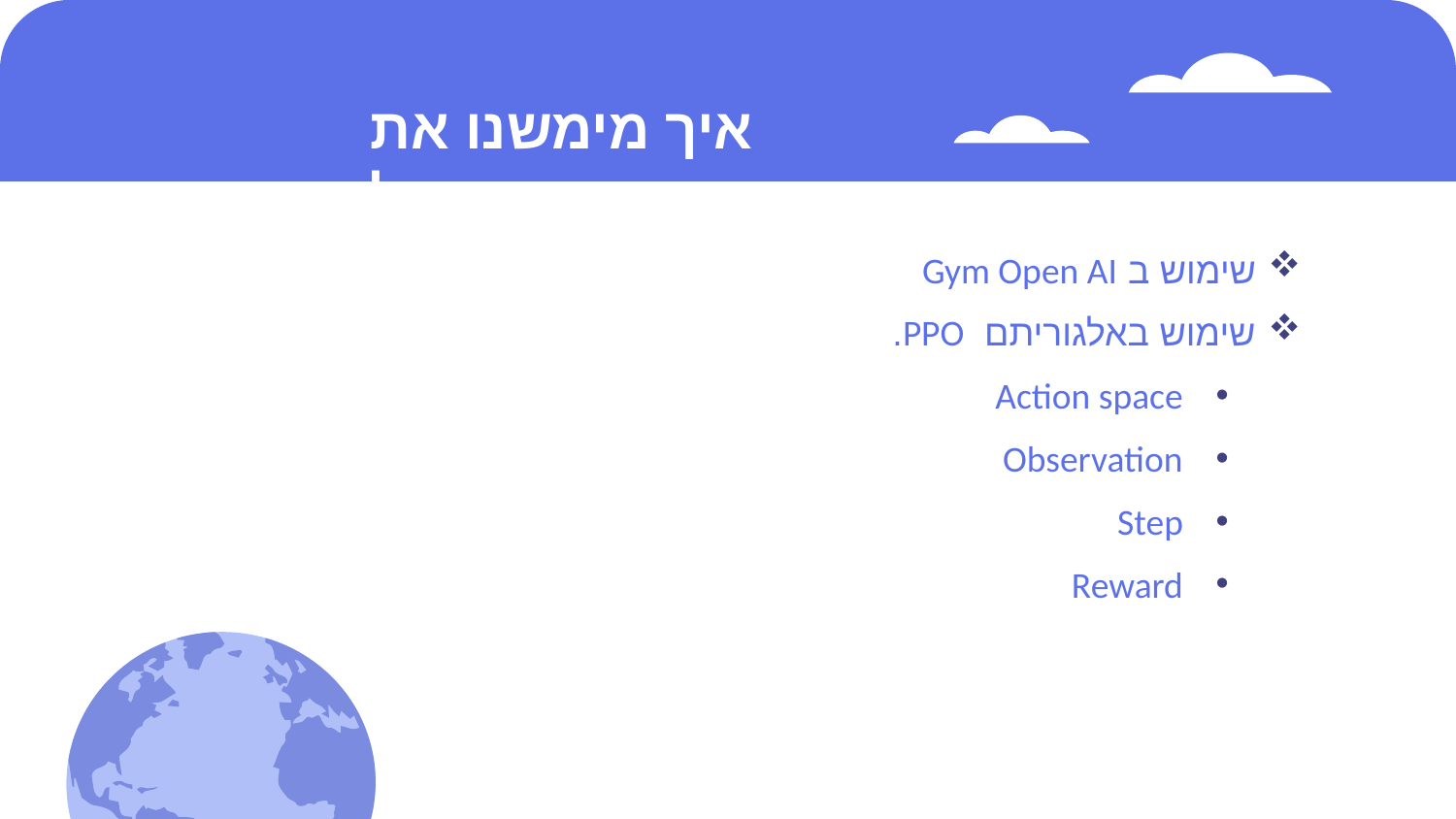

# איך מימשנו את המודל
שימוש ב Gym Open AI
שימוש באלגוריתם  PPO.
Action space
Observation
Step
Reward